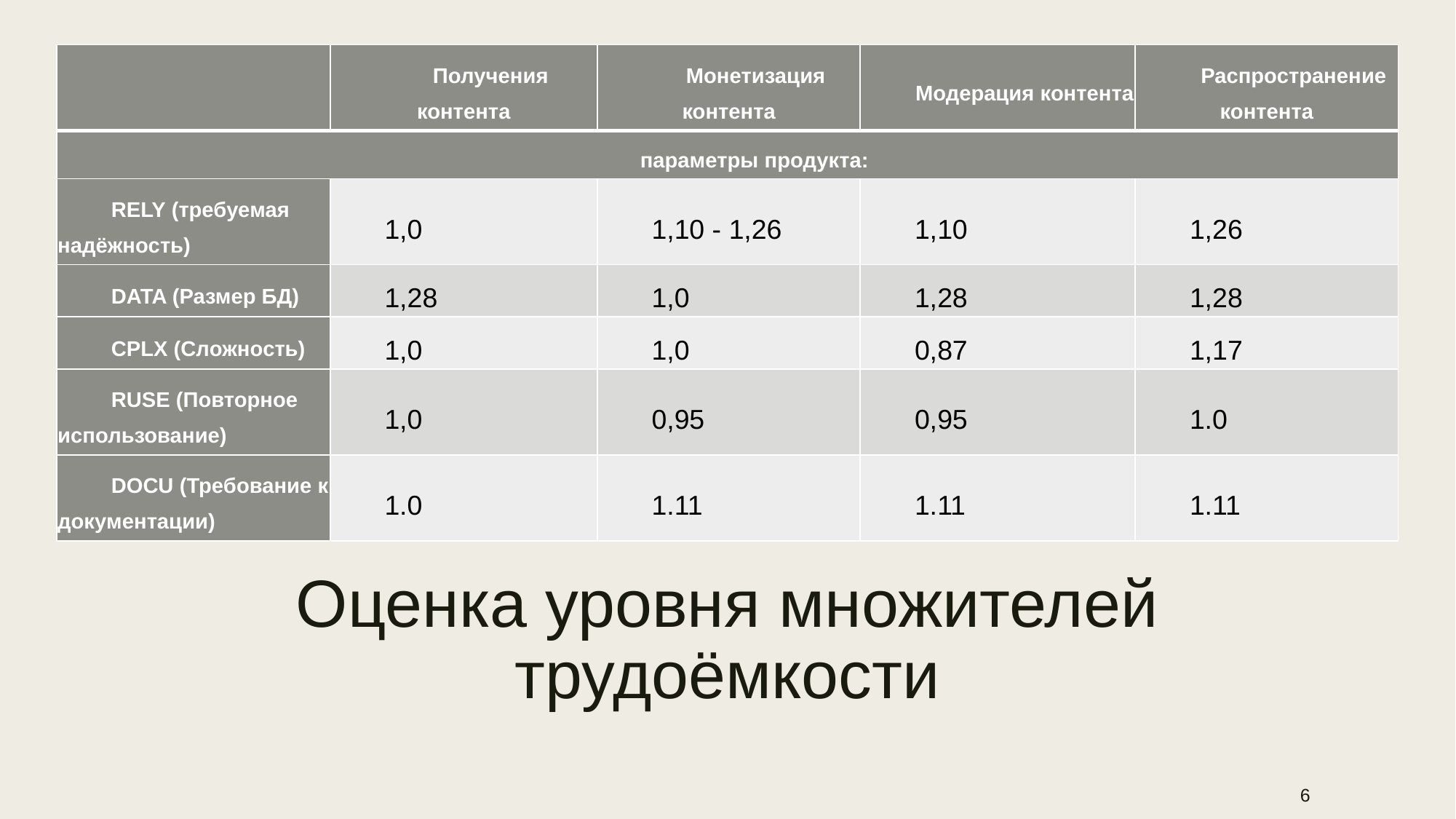

|  | Получения контента | Монетизация контента | Модерация контента | Распространение контента |
| --- | --- | --- | --- | --- |
| параметры продукта: |  |  |  |  |
| RELY (требуемая надёжность) | 1,0 | 1,10 - 1,26 | 1,10 | 1,26 |
| DATA (Размер БД) | 1,28 | 1,0 | 1,28 | 1,28 |
| CPLX (Сложность) | 1,0 | 1,0 | 0,87 | 1,17 |
| RUSE (Повторное использование) | 1,0 | 0,95 | 0,95 | 1.0 |
| DOCU (Требование к документации) | 1.0 | 1.11 | 1.11 | 1.11 |
# Оценка уровня множителей трудоёмкости
6